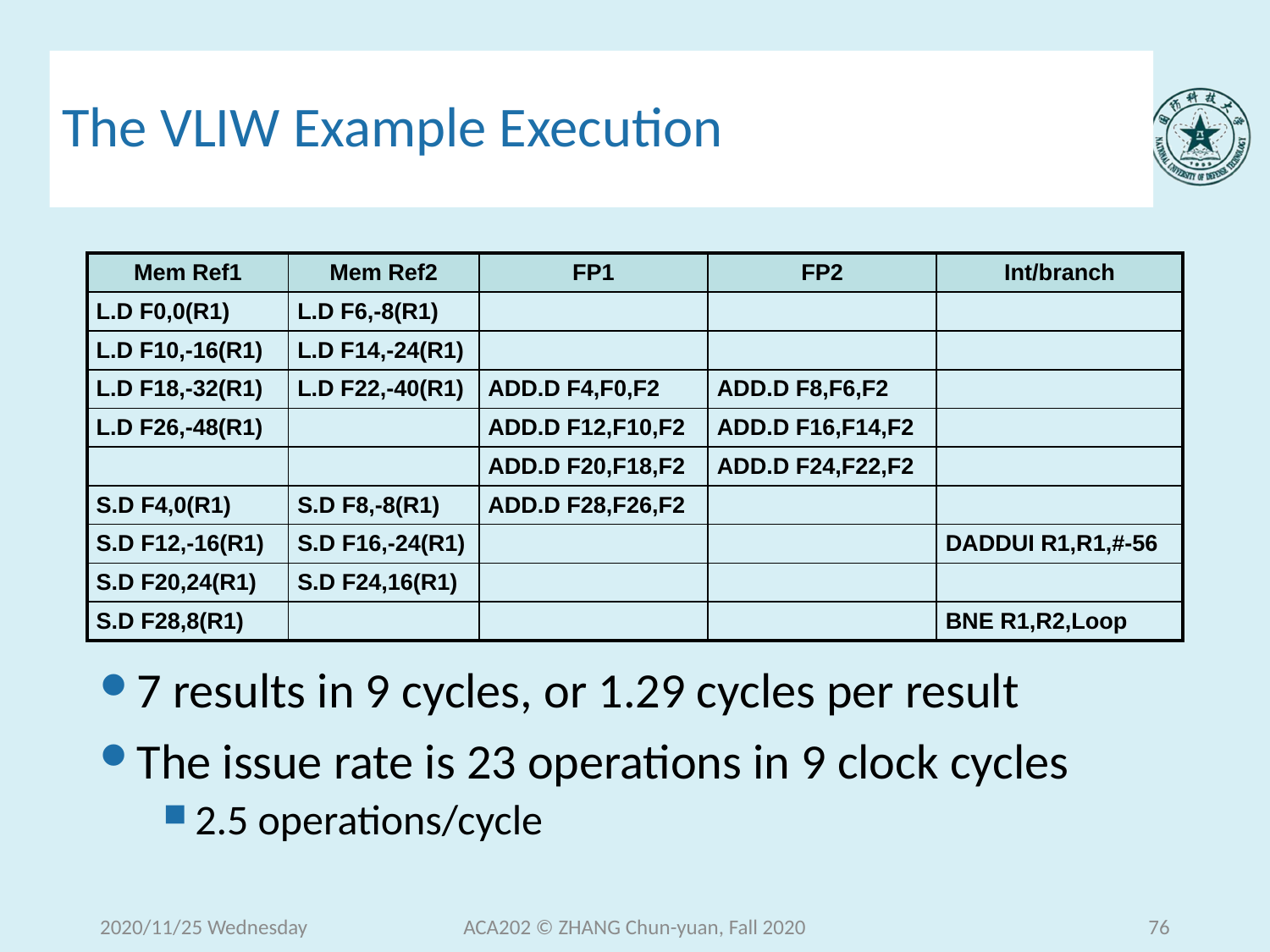

# The VLIW Example Execution
| Mem Ref1 | Mem Ref2 | FP1 | FP2 | Int/branch |
| --- | --- | --- | --- | --- |
| L.D F0,0(R1) | L.D F6,-8(R1) |  |  |  |
| L.D F10,-16(R1) | L.D F14,-24(R1) |  |  |  |
| L.D F18,-32(R1) | L.D F22,-40(R1) | ADD.D F4,F0,F2 | ADD.D F8,F6,F2 |  |
| L.D F26,-48(R1) |  | ADD.D F12,F10,F2 | ADD.D F16,F14,F2 |  |
|  |  | ADD.D F20,F18,F2 | ADD.D F24,F22,F2 |  |
| S.D F4,0(R1) | S.D F8,-8(R1) | ADD.D F28,F26,F2 |  |  |
| S.D F12,-16(R1) | S.D F16,-24(R1) |  |  | DADDUI R1,R1,#-56 |
| S.D F20,24(R1) | S.D F24,16(R1) |  |  |  |
| S.D F28,8(R1) |  |  |  | BNE R1,R2,Loop |
7 results in 9 cycles, or 1.29 cycles per result
The issue rate is 23 operations in 9 clock cycles
2.5 operations/cycle
2020/11/25 Wednesday
ACA202 © ZHANG Chun-yuan, Fall 2020
76